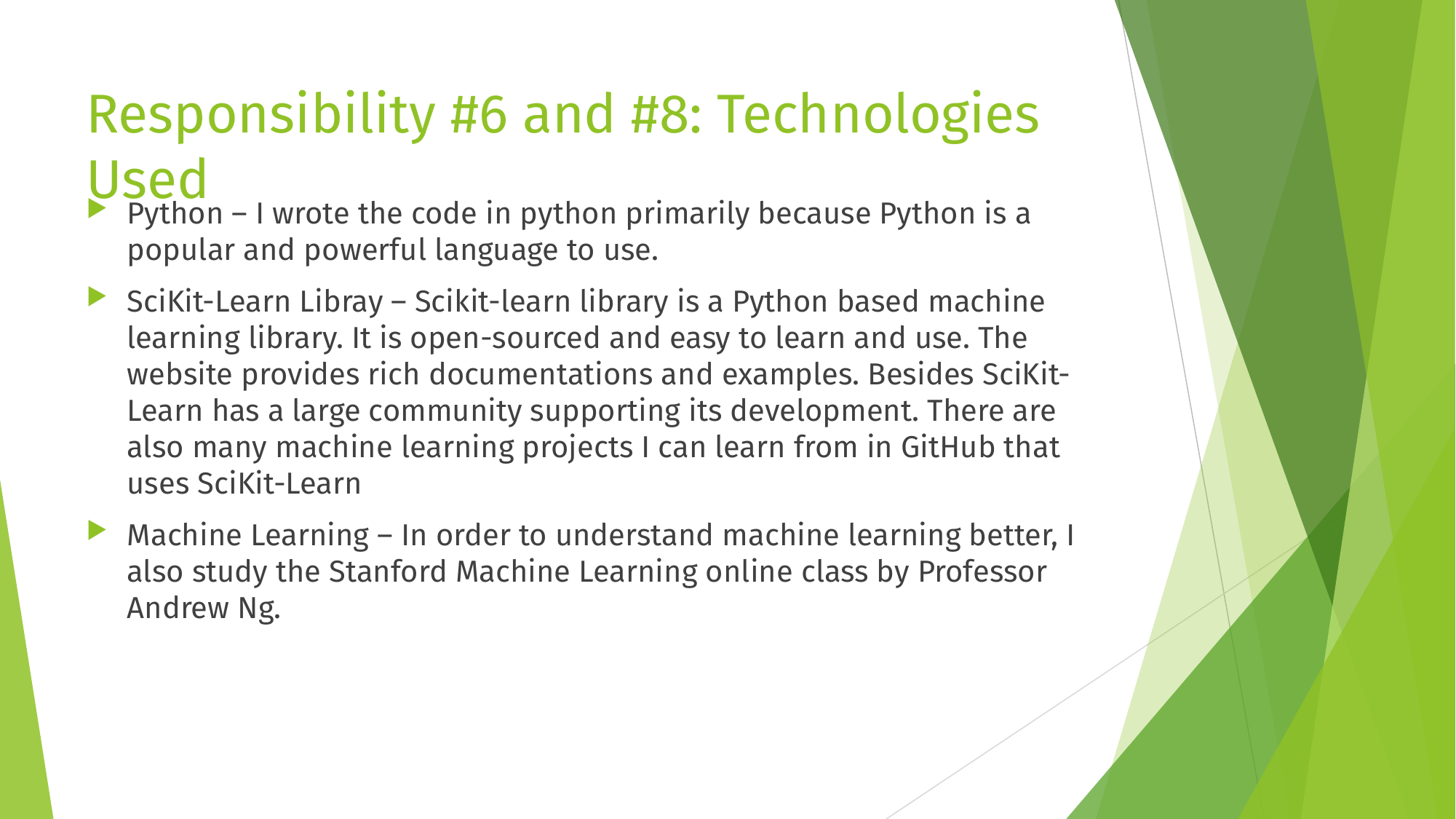

# Responsibility #6 and #8: Technologies Used
Python – I wrote the code in python primarily because Python is a popular and powerful language to use.
SciKit-Learn Libray – Scikit-learn library is a Python based machine learning library. It is open-sourced and easy to learn and use. The website provides rich documentations and examples. Besides SciKit-Learn has a large community supporting its development. There are also many machine learning projects I can learn from in GitHub that uses SciKit-Learn
Machine Learning – In order to understand machine learning better, I also study the Stanford Machine Learning online class by Professor Andrew Ng.